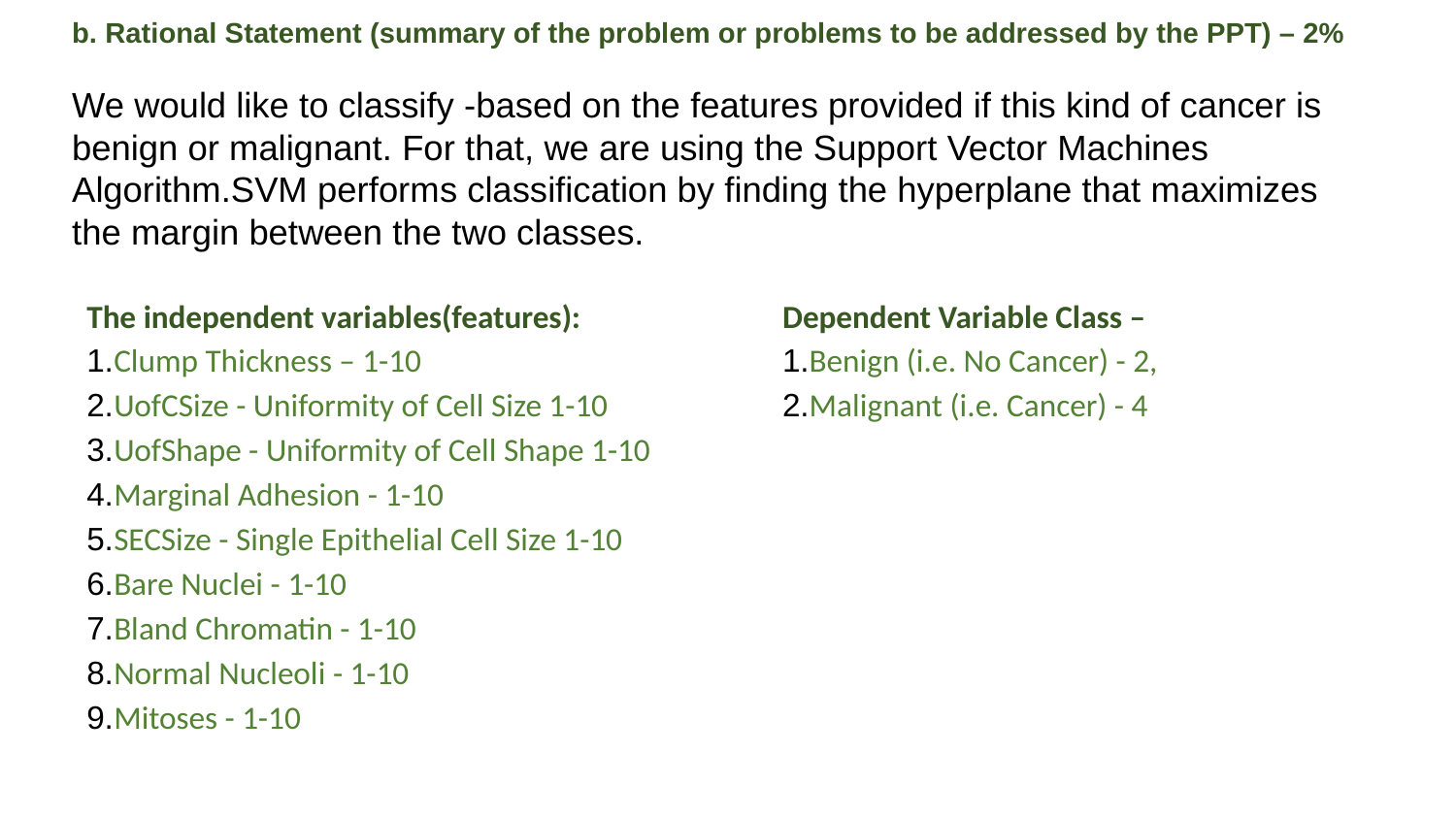

b. Rational Statement (summary of the problem or problems to be addressed by the PPT) – 2%

We would like to classify -based on the features provided if this kind of cancer is benign or malignant. For that, we are using the Support Vector Machines Algorithm.SVM performs classification by finding the hyperplane that maximizes
the margin between the two classes.

The independent variables(features):
1.Clump Thickness – 1-10
2.UofCSize - Uniformity of Cell Size 1-10
3.UofShape - Uniformity of Cell Shape 1-10
4.Marginal Adhesion - 1-10
5.SECSize - Single Epithelial Cell Size 1-10
6.Bare Nuclei - 1-10
7.Bland Chromatin - 1-10
8.Normal Nucleoli - 1-10
9.Mitoses - 1-10

Dependent Variable Class –
1.Benign (i.e. No Cancer) - 2,
2.Malignant (i.e. Cancer) - 4